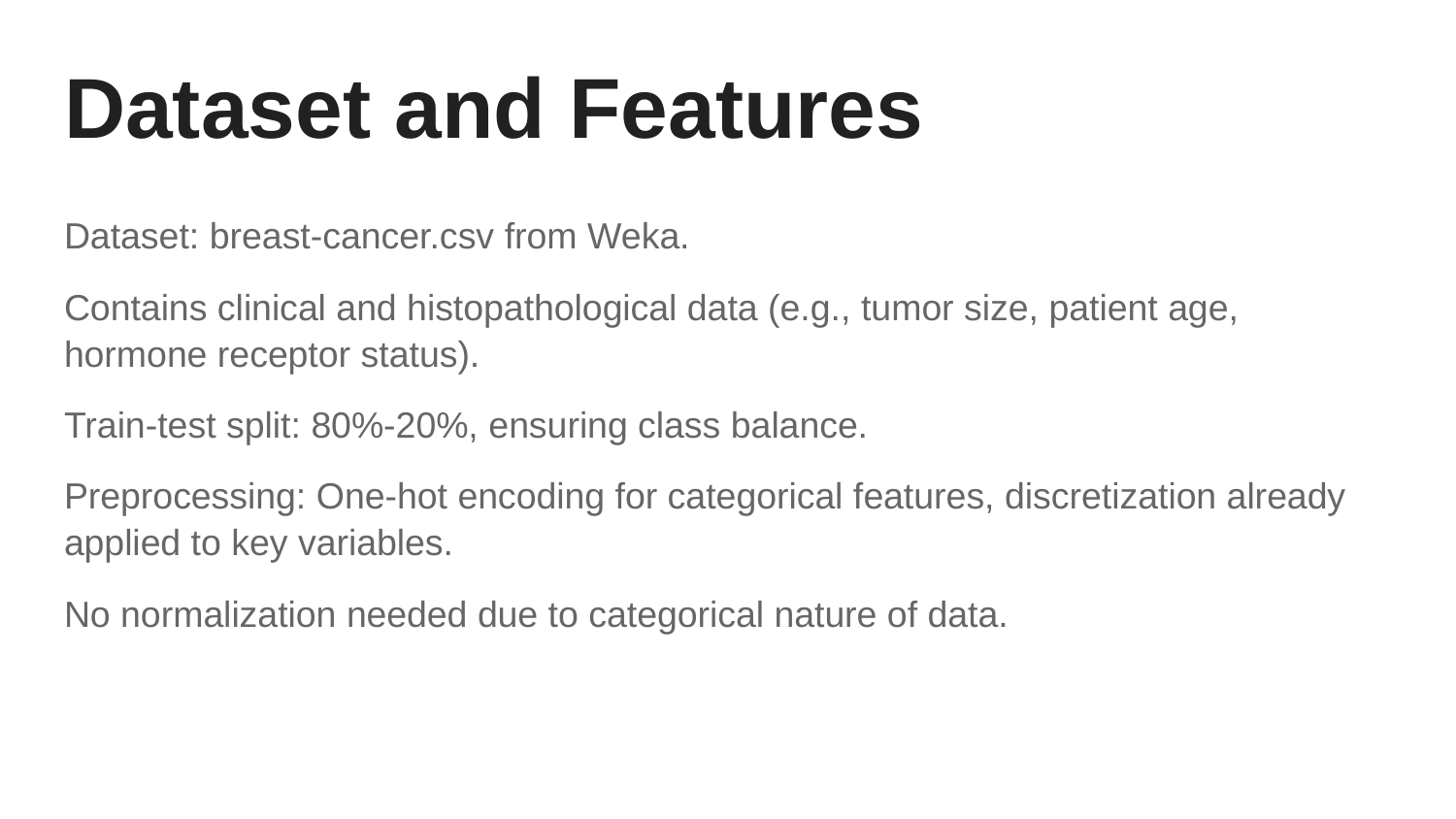

# Dataset and Features
Dataset: breast-cancer.csv from Weka.
Contains clinical and histopathological data (e.g., tumor size, patient age, hormone receptor status).
Train-test split: 80%-20%, ensuring class balance.
Preprocessing: One-hot encoding for categorical features, discretization already applied to key variables.
No normalization needed due to categorical nature of data.